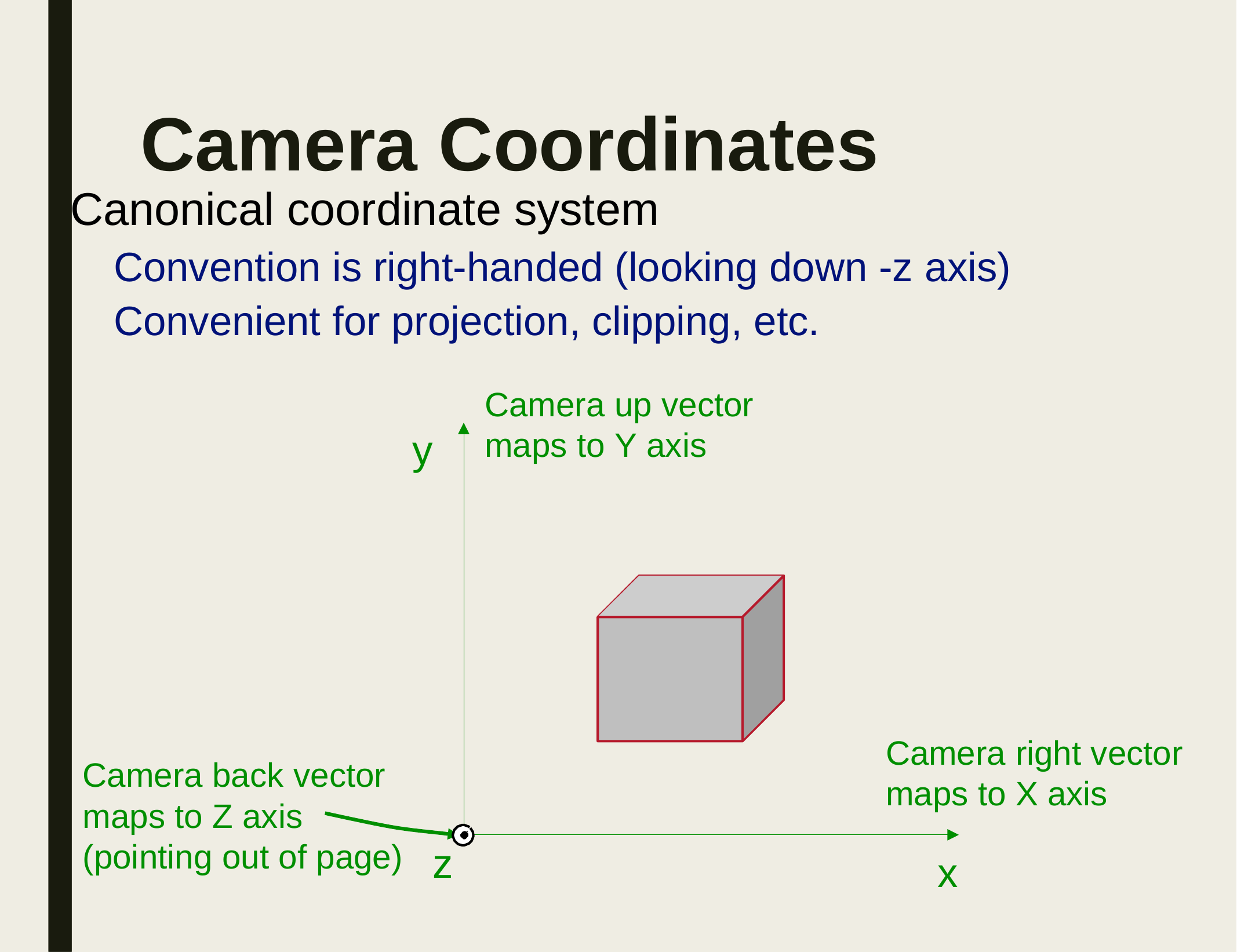

# Camera Coordinates
Canonical coordinate system
Convention is right-handed (looking down -z axis)
Convenient for projection, clipping, etc.
Camera up vector maps to Y axis

y

Camera right vector maps to X axis
Camera back vector maps to Z axis (pointing out of page)

z
x